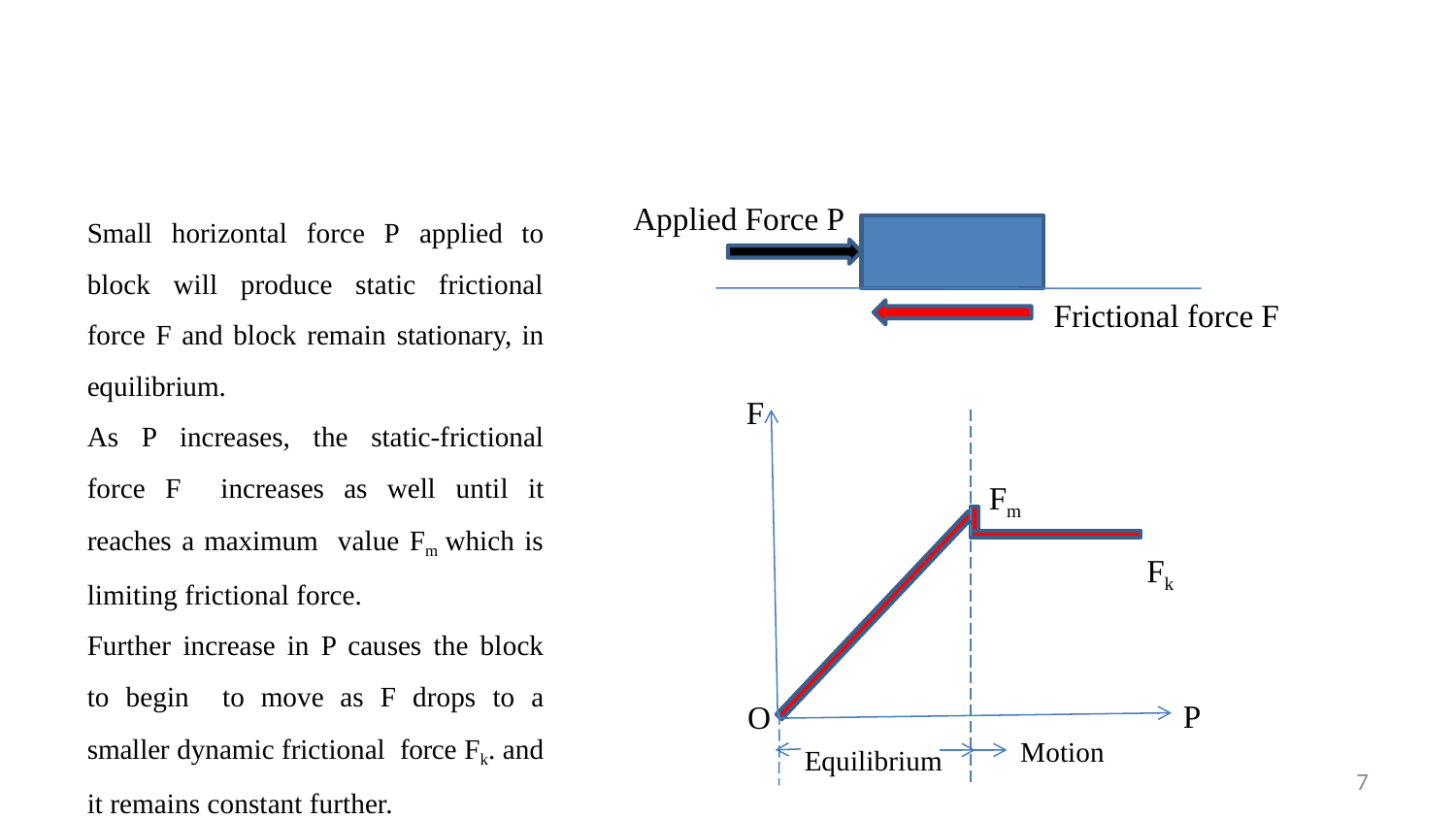

Applied Force P
Small horizontal force P applied to block will produce static frictional force F and block remain stationary, in equilibrium.
As P increases, the static-frictional force F  increases as well until it reaches a maximum  value Fm which is limiting frictional force.
Further increase in P causes the block to begin  to move as F drops to a smaller dynamic frictional  force Fk. and it remains constant further.

 Frictional force F

  F
  Fm

  Fk

  Motion
  P
  O
  Equilibrium
7